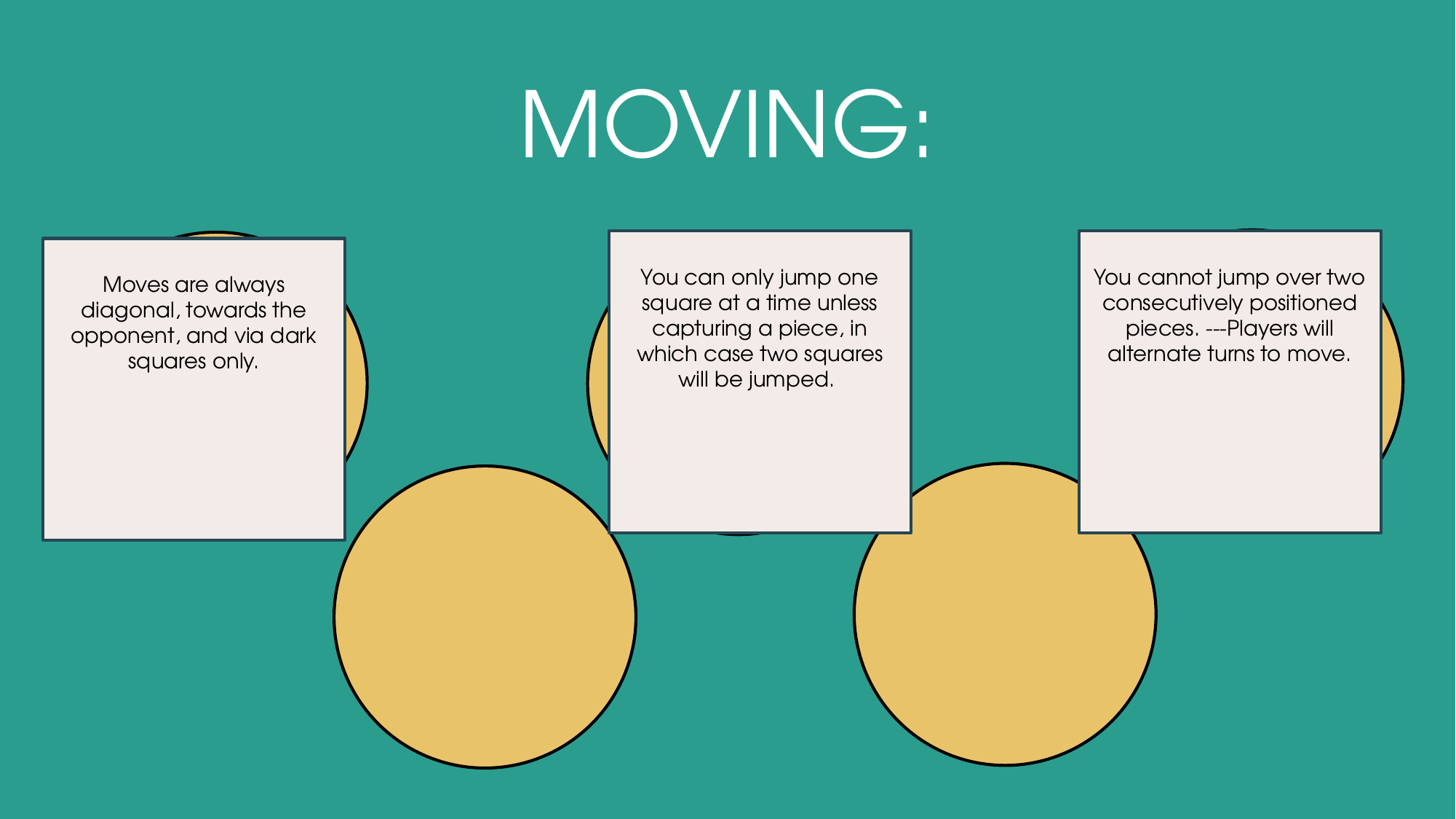

# MOVING:
You can only jump one square at a time unless capturing a piece, in which case two squares will be jumped.
You cannot jump over two consecutively positioned pieces. ---Players will alternate turns to move.
Moves are always diagonal, towards the opponent, and via dark squares only.